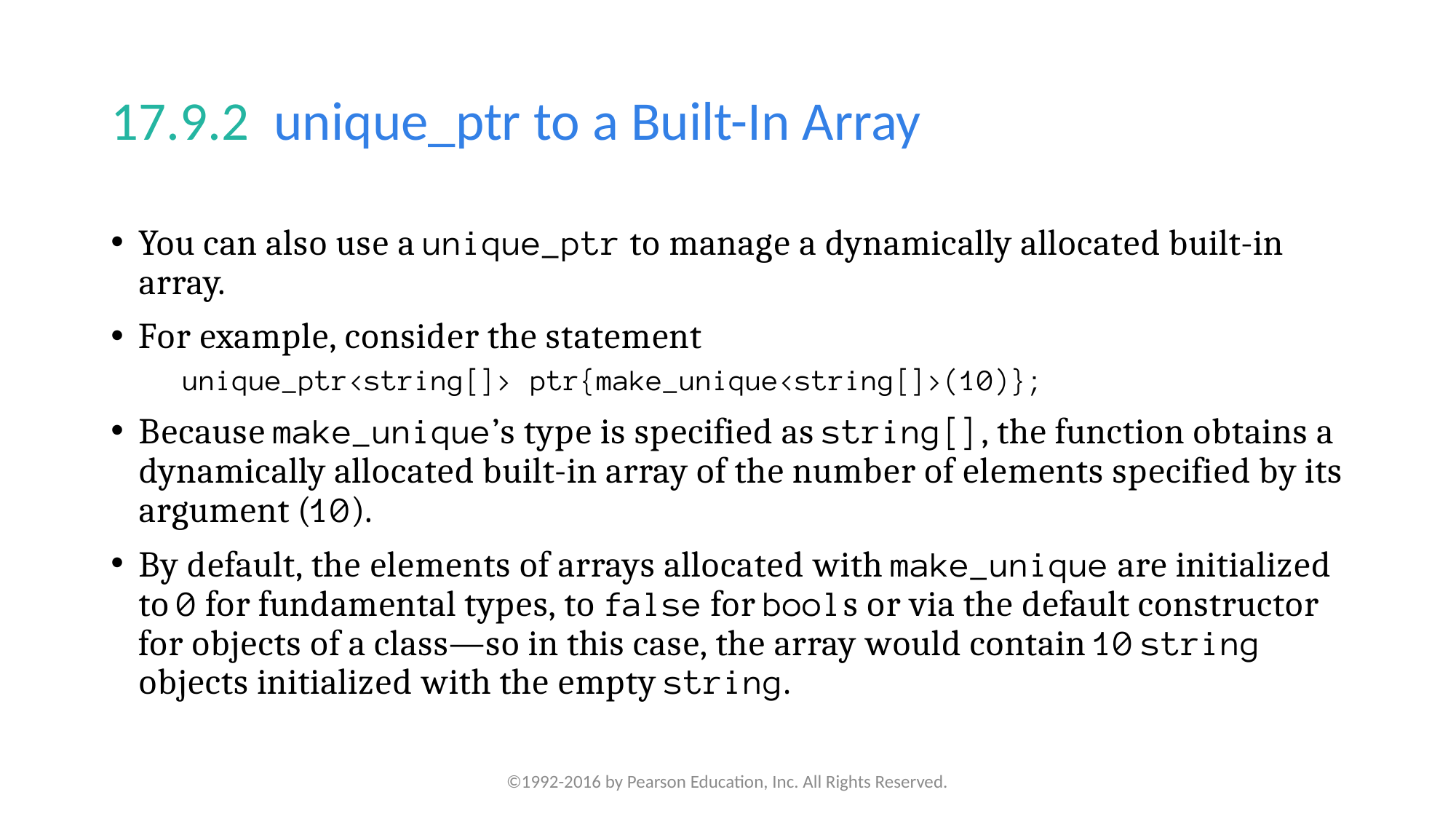

# 17.9.2  unique_ptr to a Built-In Array
You can also use a unique_ptr to manage a dynamically allocated built-in array.
For example, consider the statement
unique_ptr<string[]> ptr{make_unique<string[]>(10)};
Because make_unique’s type is specified as string[], the function obtains a dynamically allocated built-in array of the number of elements specified by its argument (10).
By default, the elements of arrays allocated with make_unique are initialized to 0 for fundamental types, to false for bools or via the default constructor for objects of a class—so in this case, the array would contain 10 string objects initialized with the empty string.
©1992-2016 by Pearson Education, Inc. All Rights Reserved.